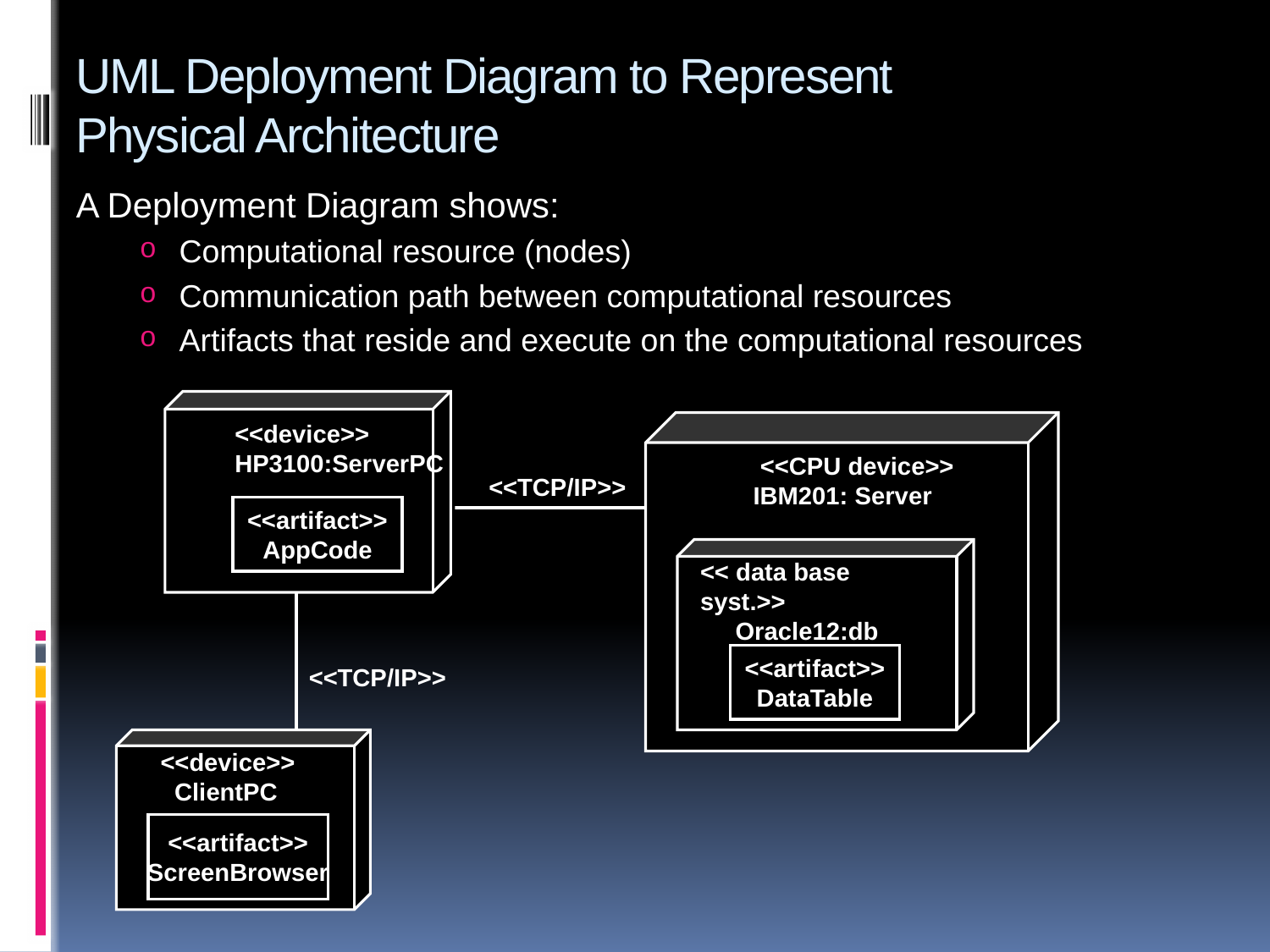

# UML Deployment Diagram to Represent Physical Architecture
A Deployment Diagram shows:
Computational resource (nodes)
Communication path between computational resources
Artifacts that reside and execute on the computational resources

<<device>>
HP3100:ServerPC

 <<CPU device>>
IBM201: Server
<<TCP/IP>>
<<artifact>>
AppCode

<< data base syst.>>
     Oracle12:db

<<artifact>>
AppData
<<artifact>>
DataTable
<<TCP/IP>>

<<device>>
  ClientPC
<<artifact>>
ScreenBrowser